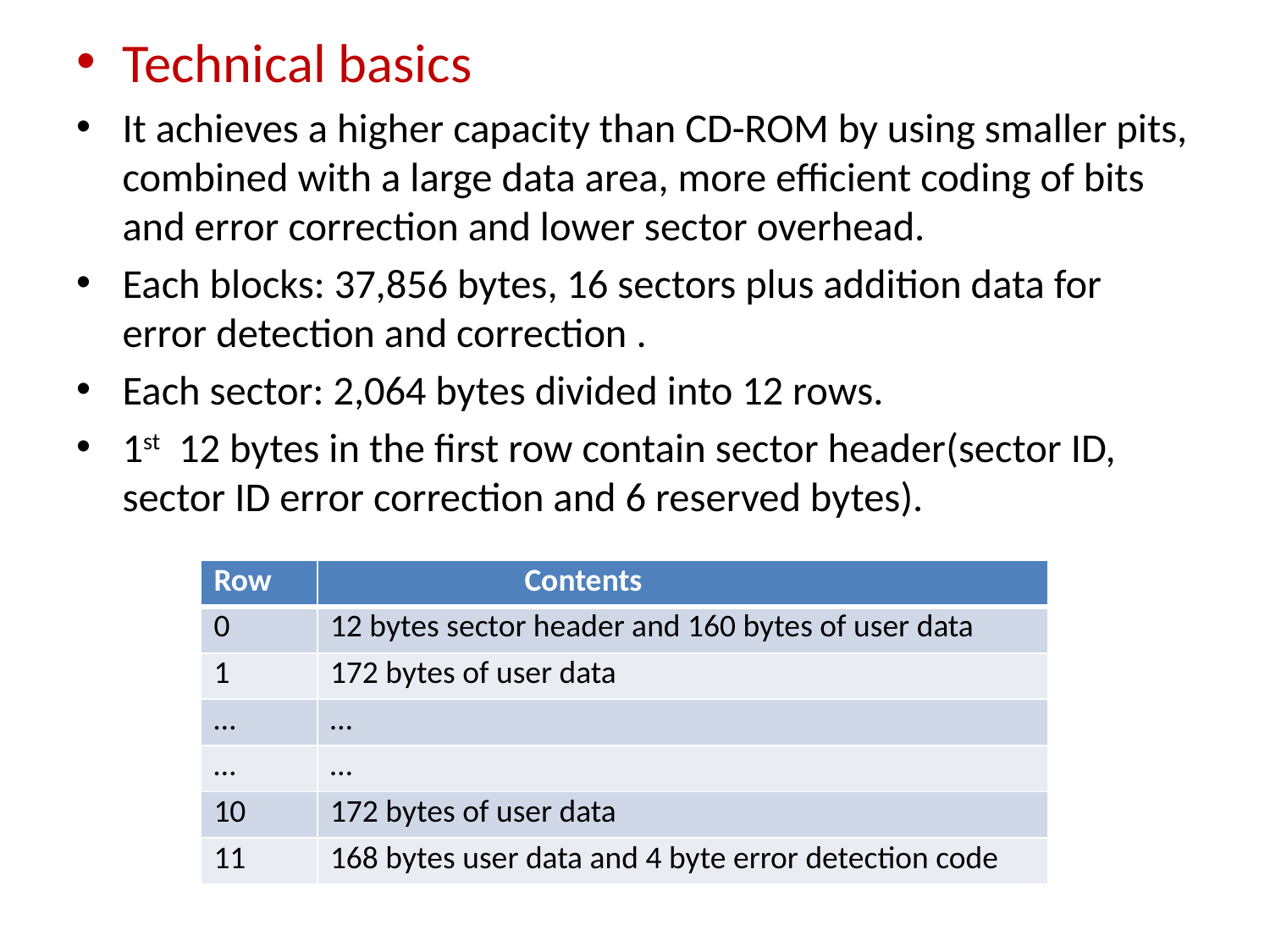

Technical basics
It achieves a higher capacity than CD-ROM by using smaller pits, combined with a large data area, more efficient coding of bits and error correction and lower sector overhead.
Each blocks: 37,856 bytes, 16 sectors plus addition data for error detection and correction .
Each sector: 2,064 bytes divided into 12 rows.
1st  12 bytes in the first row contain sector header(sector ID, sector ID error correction and 6 reserved bytes).

| Row | Contents |
| --- | --- |
| 0 | 12 bytes sector header and 160 bytes of user data |
| 1 | 172 bytes of user data |
| … | … |
| … | … |
| 10 | 172 bytes of user data |
| 11 | 168 bytes user data and 4 byte error detection code |